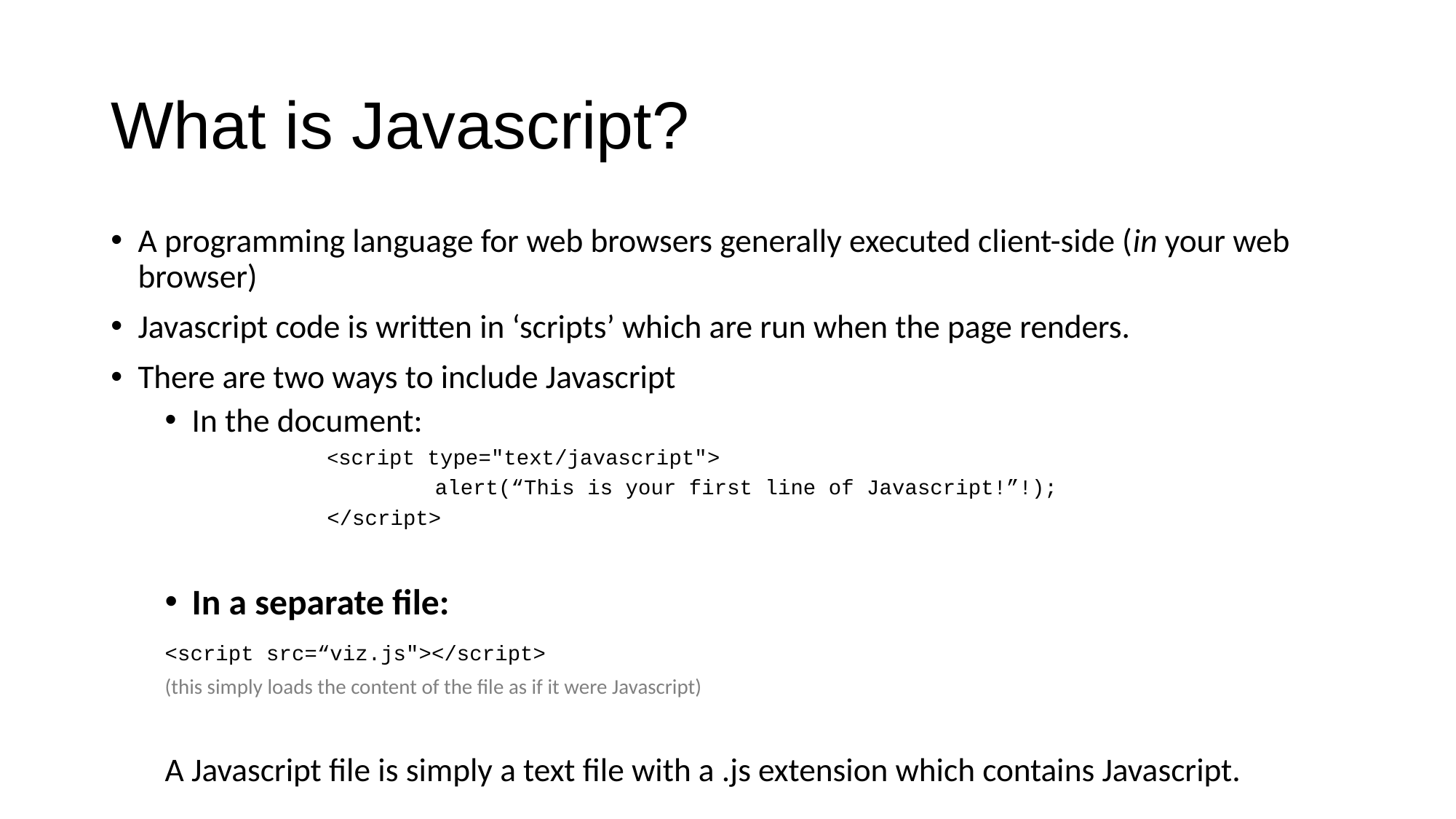

# What is Javascript?
A programming language for web browsers generally executed client-side (in your web browser)
Javascript code is written in ‘scripts’ which are run when the page renders.
There are two ways to include Javascript
In the document:
<script type="text/javascript">
  	alert(“This is your first line of Javascript!”!);
</script>

In a separate file:
		<script src=“viz.js"></script>
		(this simply loads the content of the file as if it were Javascript)

A Javascript file is simply a text file with a .js extension which contains Javascript.